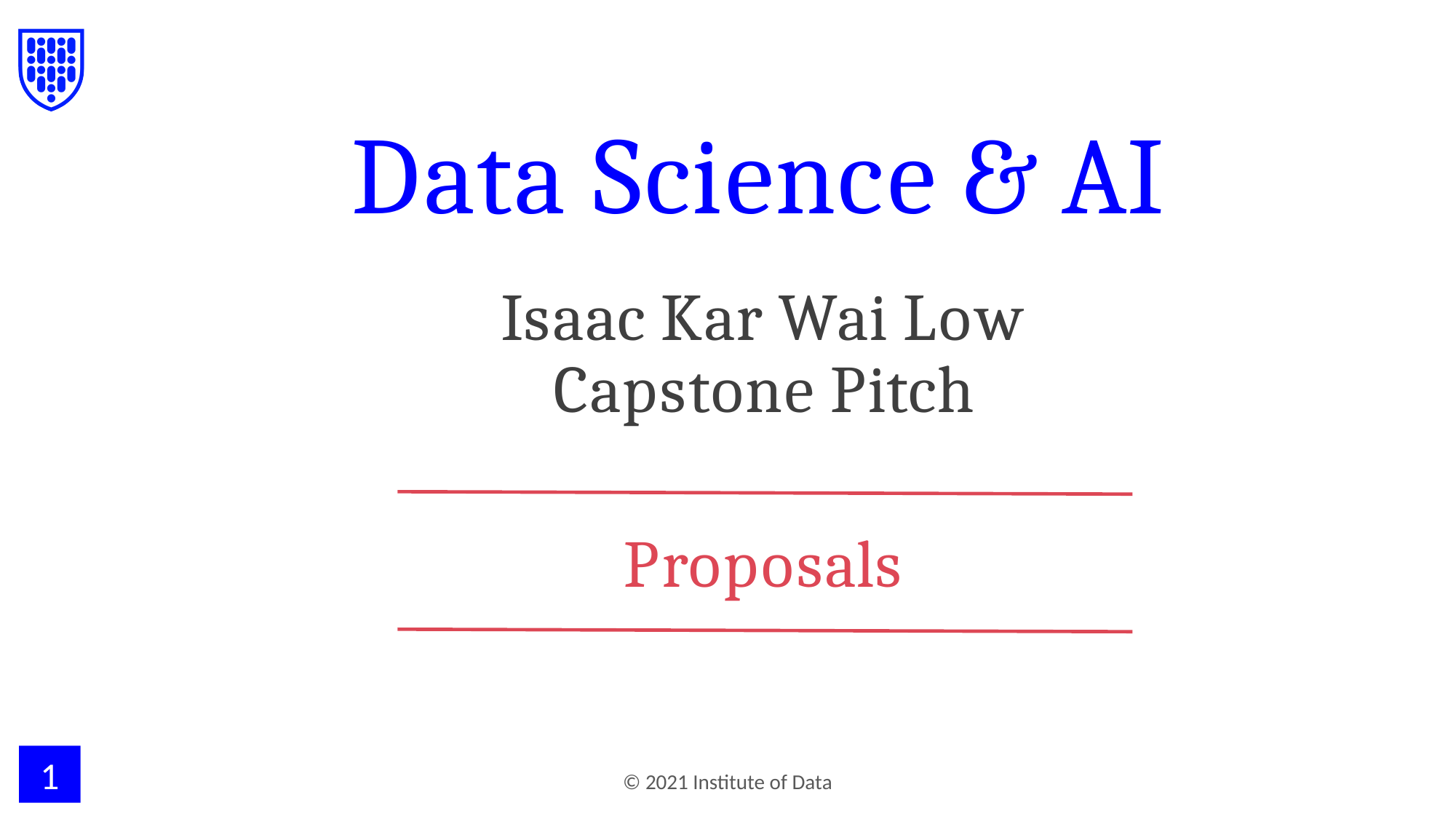

# Data Science & AI
Isaac Kar Wai Low
Capstone Pitch

Proposals